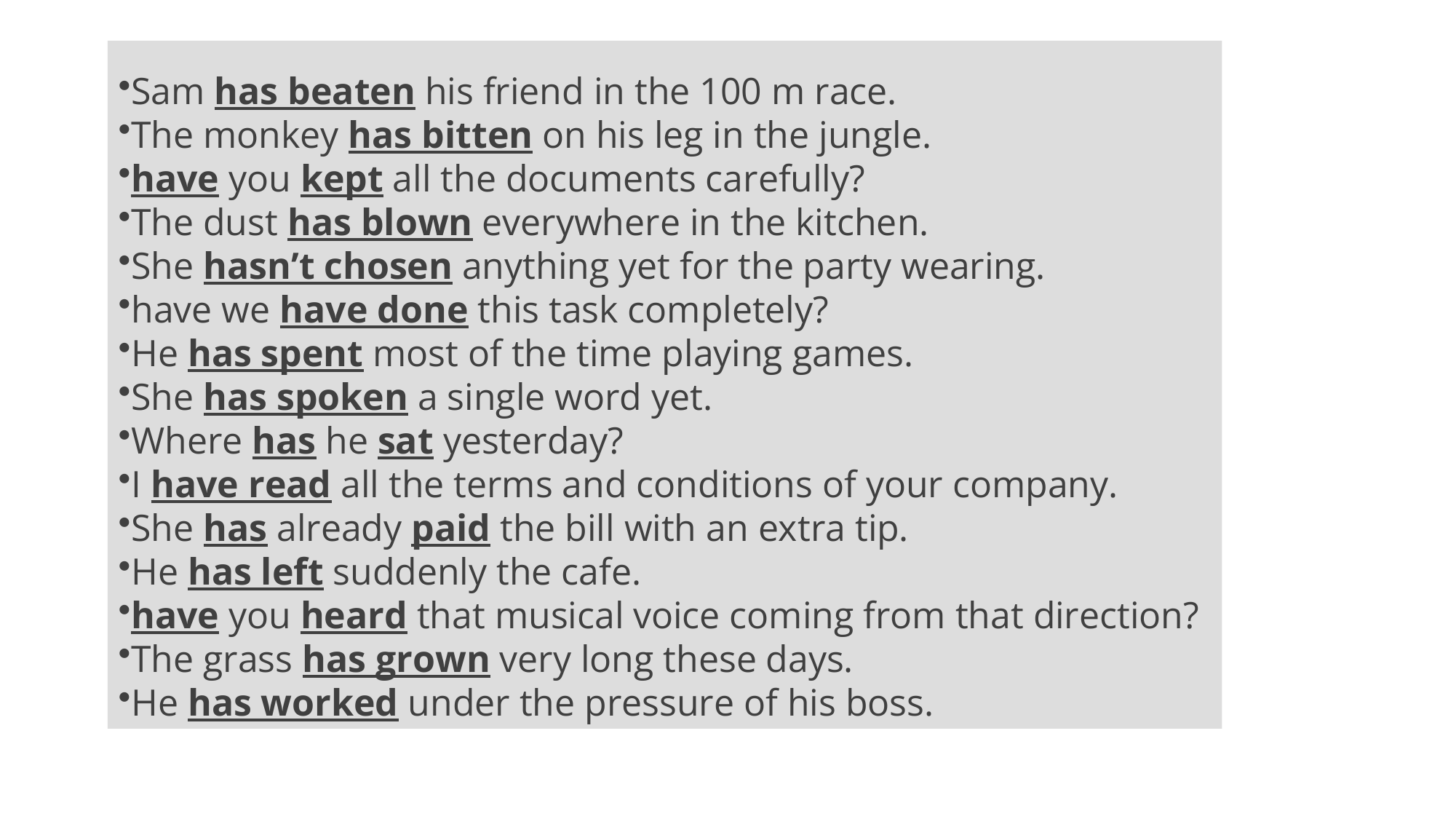

Sam has beaten his friend in the 100 m race.
The monkey has bitten on his leg in the jungle.
have you kept all the documents carefully?
The dust has blown everywhere in the kitchen.
She hasn’t chosen anything yet for the party wearing.
have we have done this task completely?
He has spent most of the time playing games.
She has spoken a single word yet.
Where has he sat yesterday?
I have read all the terms and conditions of your company.
She has already paid the bill with an extra tip.
He has left suddenly the cafe.
have you heard that musical voice coming from that direction?
The grass has grown very long these days.
He has worked under the pressure of his boss.